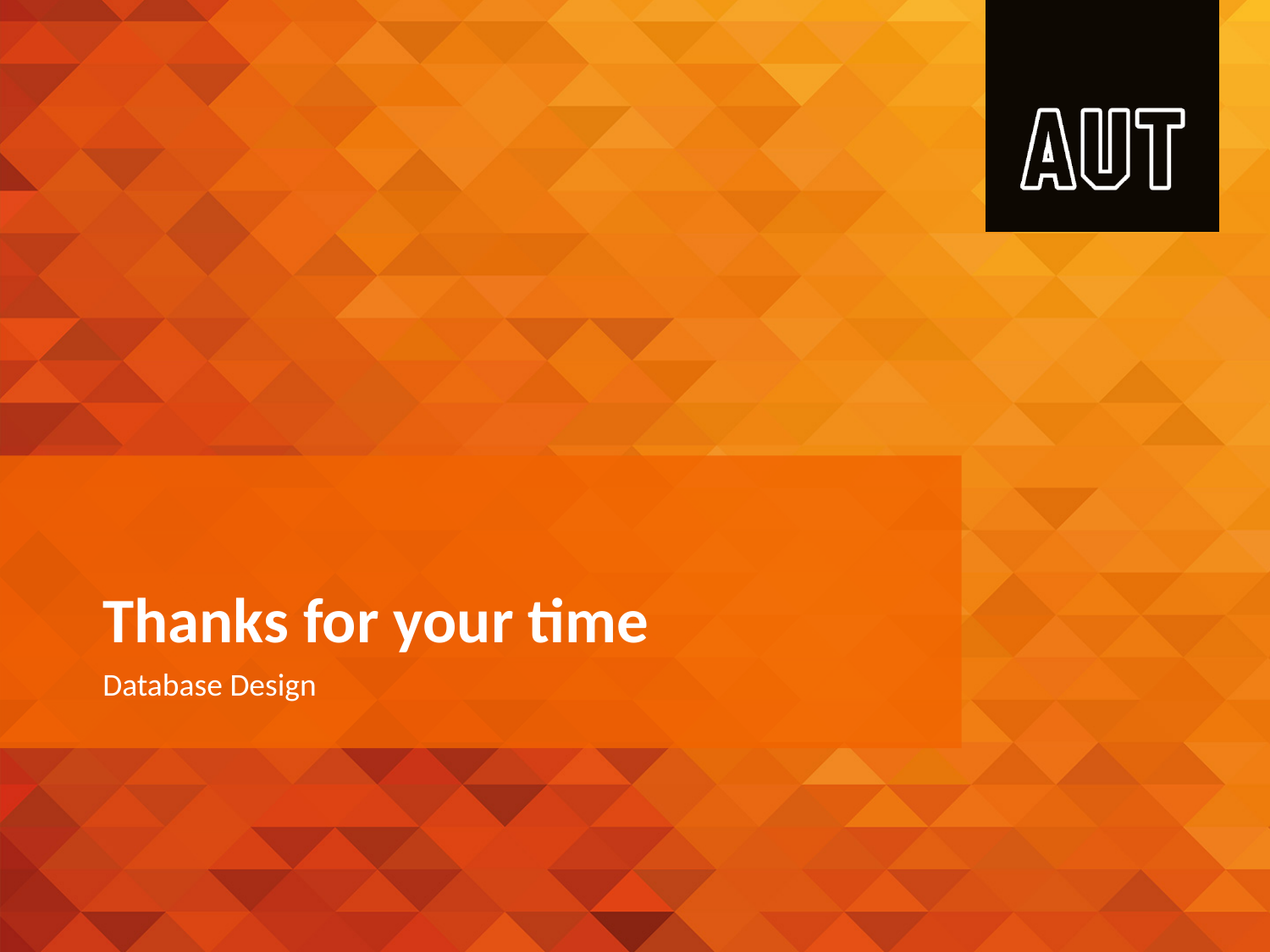

# Thanks for your time
Database Design